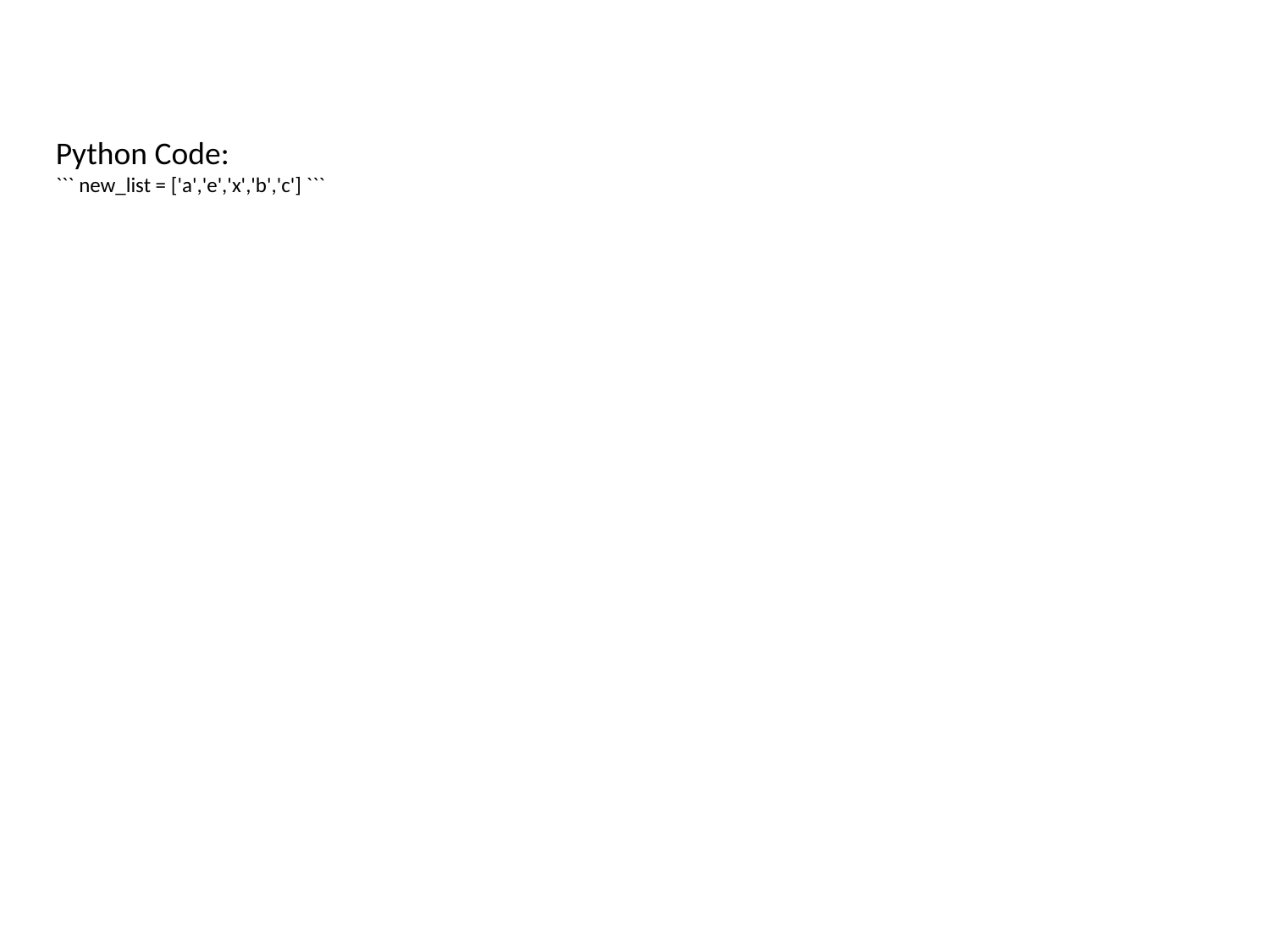

Python Code:
``` new_list = ['a','e','x','b','c'] ```